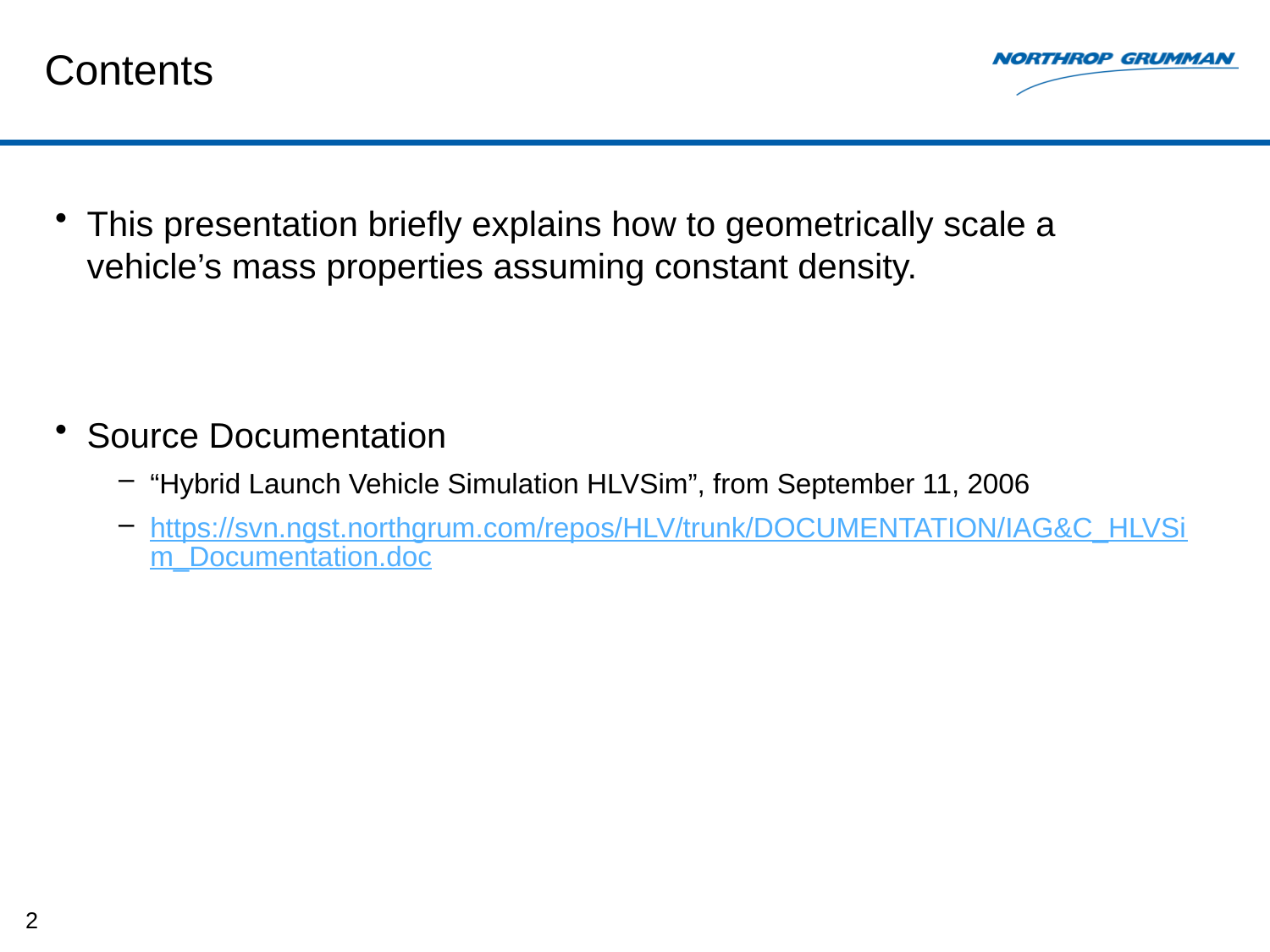

# Contents
This presentation briefly explains how to geometrically scale a vehicle’s mass properties assuming constant density.

Source Documentation
“Hybrid Launch Vehicle Simulation HLVSim”, from September 11, 2006
https://svn.ngst.northgrum.com/repos/HLV/trunk/DOCUMENTATION/IAG&C_HLVSim_Documentation.doc

2